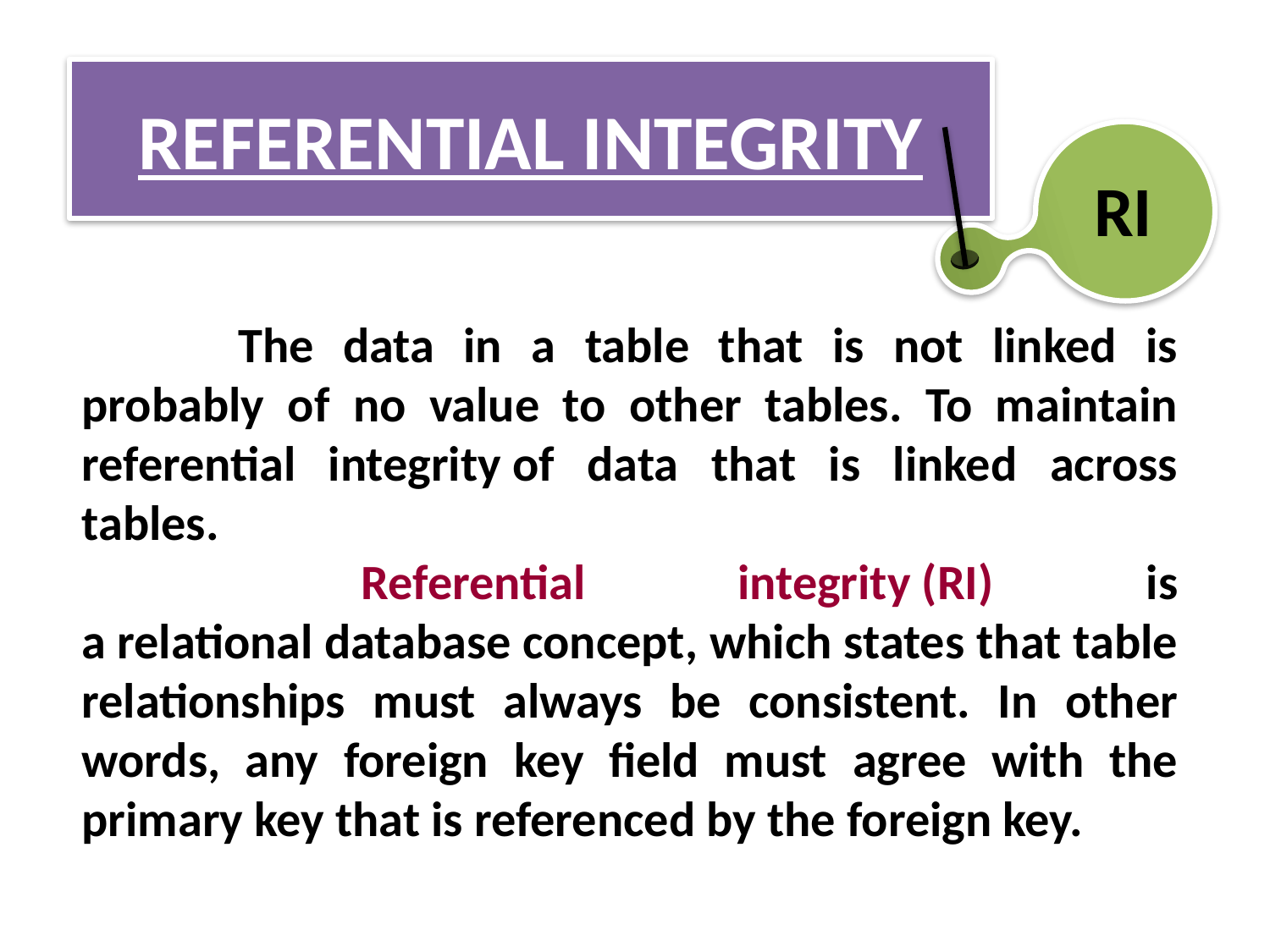

# REFERENTIAL INTEGRITY

RI

	 The data in a table that is not linked is probably of no value to other tables. To maintain referential integrity of data that is linked across tables.
	 Referential integrity (RI) is a relational database concept, which states that table relationships must always be consistent. In other words, any foreign key field must agree with the primary key that is referenced by the foreign key.